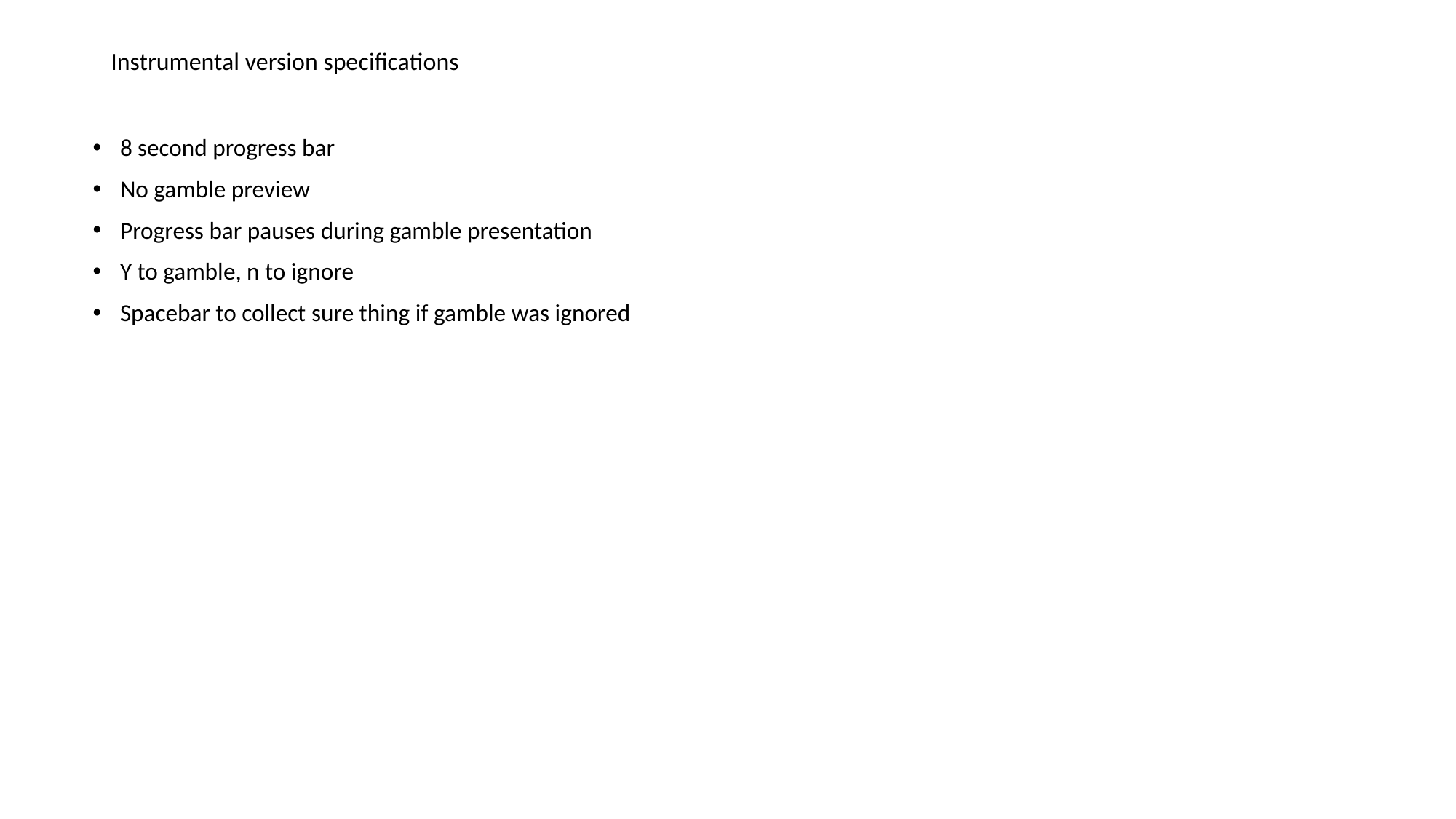

# Instrumental version specifications
8 second progress bar
No gamble preview
Progress bar pauses during gamble presentation
Y to gamble, n to ignore
Spacebar to collect sure thing if gamble was ignored